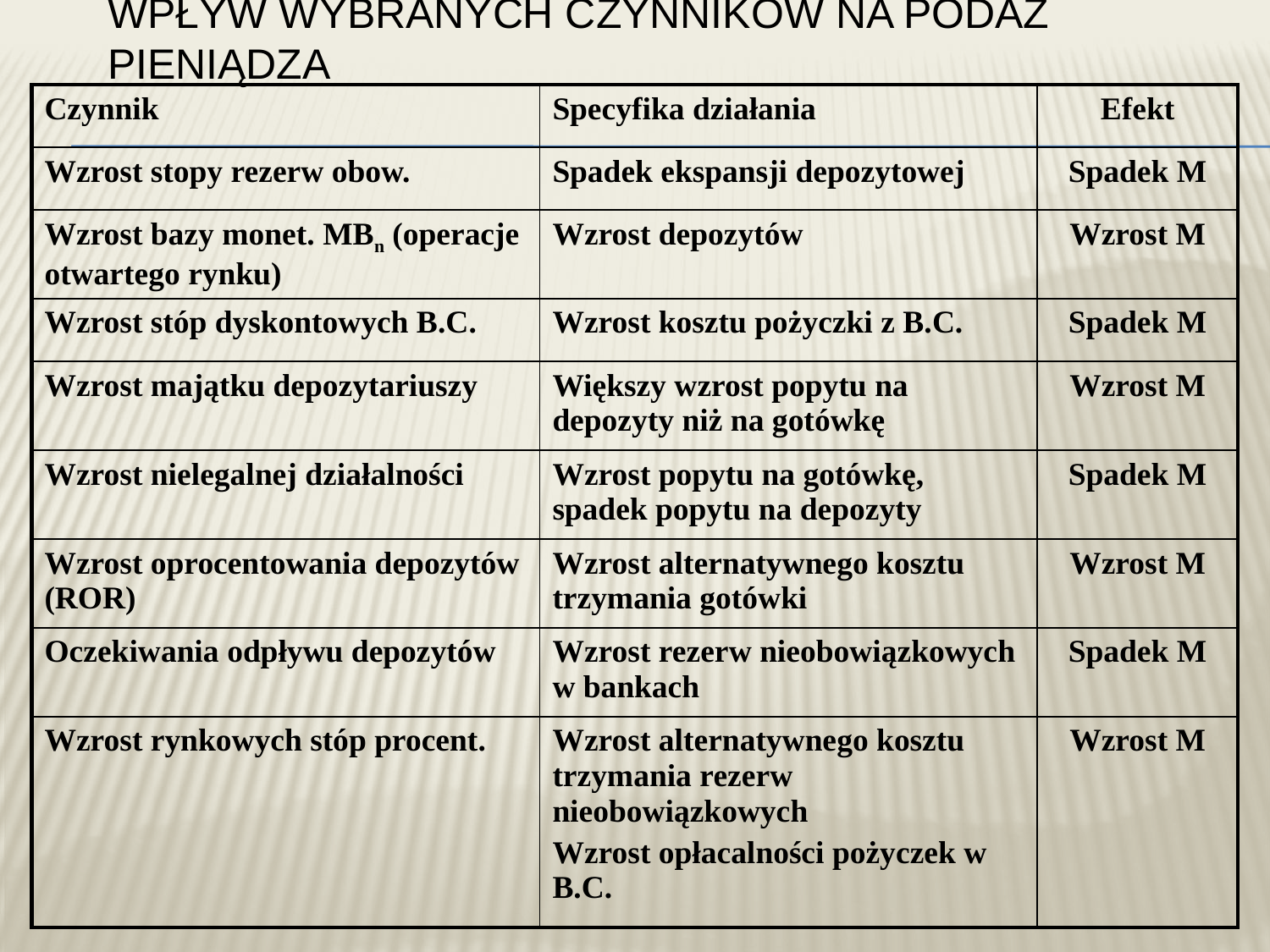

# Wpływ wybranych czynników na podaż pieniądza
| Czynnik | Specyfika działania | Efekt |
| --- | --- | --- |
| Wzrost stopy rezerw obow. | Spadek ekspansji depozytowej | Spadek M |
| Wzrost bazy monet. MBn (operacje otwartego rynku) | Wzrost depozytów | Wzrost M |
| Wzrost stóp dyskontowych B.C. | Wzrost kosztu pożyczki z B.C. | Spadek M |
| Wzrost majątku depozytariuszy | Większy wzrost popytu na depozyty niż na gotówkę | Wzrost M |
| Wzrost nielegalnej działalności | Wzrost popytu na gotówkę, spadek popytu na depozyty | Spadek M |
| Wzrost oprocentowania depozytów (ROR) | Wzrost alternatywnego kosztu trzymania gotówki | Wzrost M |
| Oczekiwania odpływu depozytów | Wzrost rezerw nieobowiązkowych w bankach | Spadek M |
| Wzrost rynkowych stóp procent. | Wzrost alternatywnego kosztu trzymania rezerw nieobowiązkowych Wzrost opłacalności pożyczek w B.C. | Wzrost M |